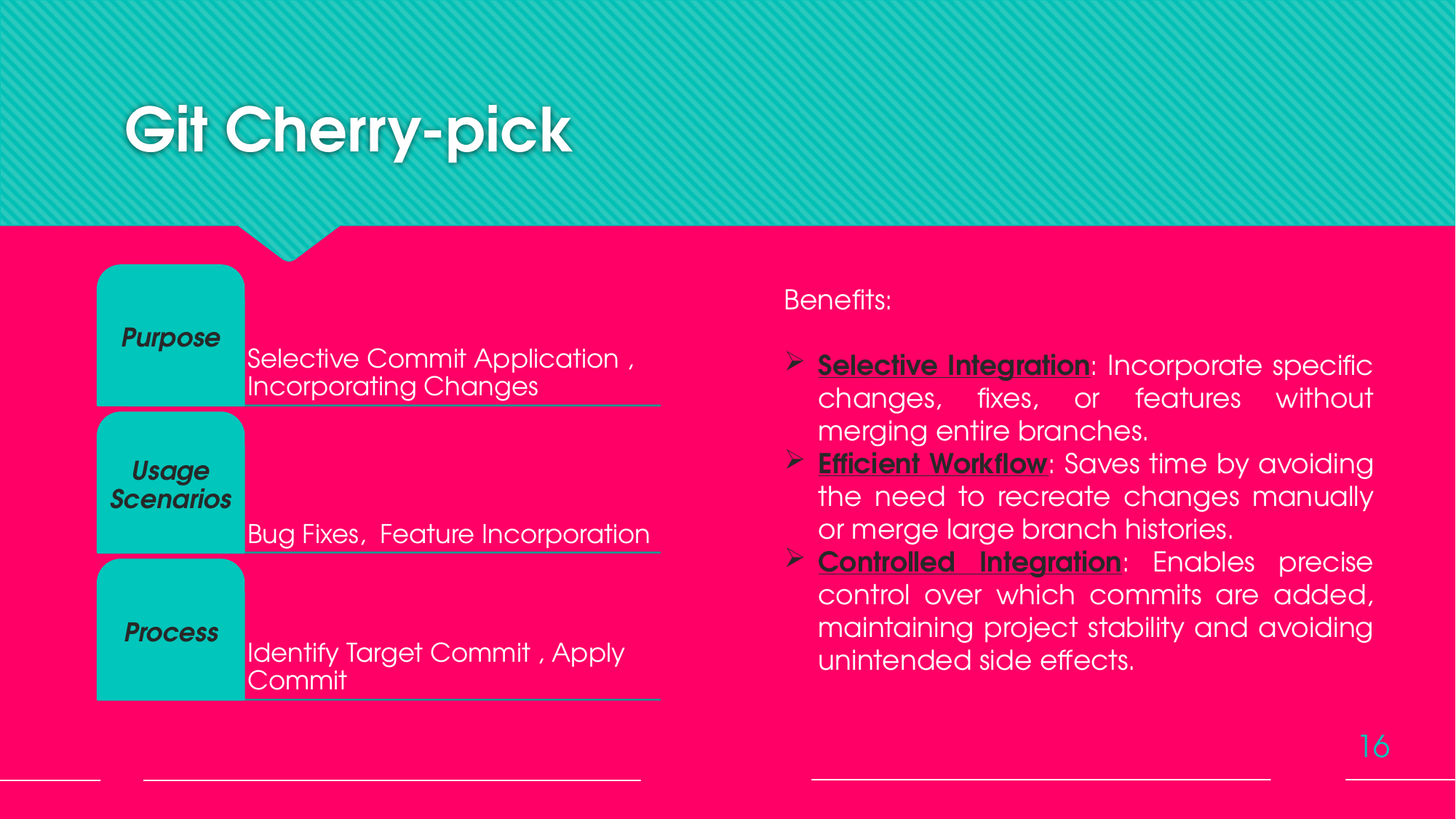

# Git Cherry-pick
Selective Commit Application , Incorporating Changes
Purpose
Bug Fixes,  Feature Incorporation
Usage Scenarios
Identify Target Commit , Apply Commit
Process
Benefits:

Selective Integration: Incorporate specific changes, fixes, or features without merging entire branches.
Efficient Workflow: Saves time by avoiding the need to recreate changes manually or merge large branch histories.
Controlled Integration: Enables precise control over which commits are added, maintaining project stability and avoiding unintended side effects.
16